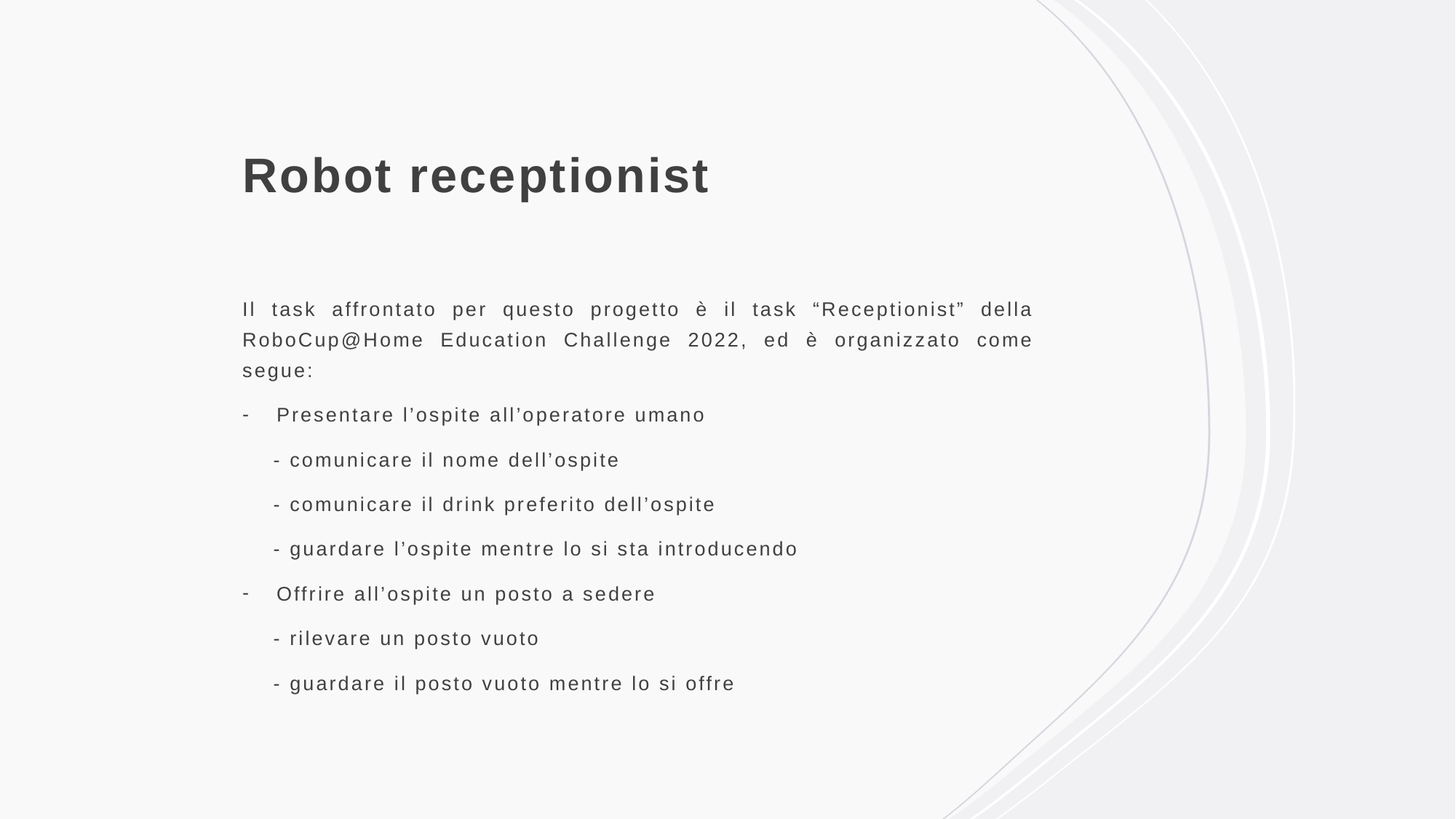

# Robot receptionist
Il task affrontato per questo progetto è il task “Receptionist” della RoboCup@Home Education Challenge 2022, ed è organizzato come segue:
Presentare l’ospite all’operatore umano
    - comunicare il nome dell’ospite
    - comunicare il drink preferito dell’ospite
    - guardare l’ospite mentre lo si sta introducendo
Offrire all’ospite un posto a sedere
    - rilevare un posto vuoto
    - guardare il posto vuoto mentre lo si offre